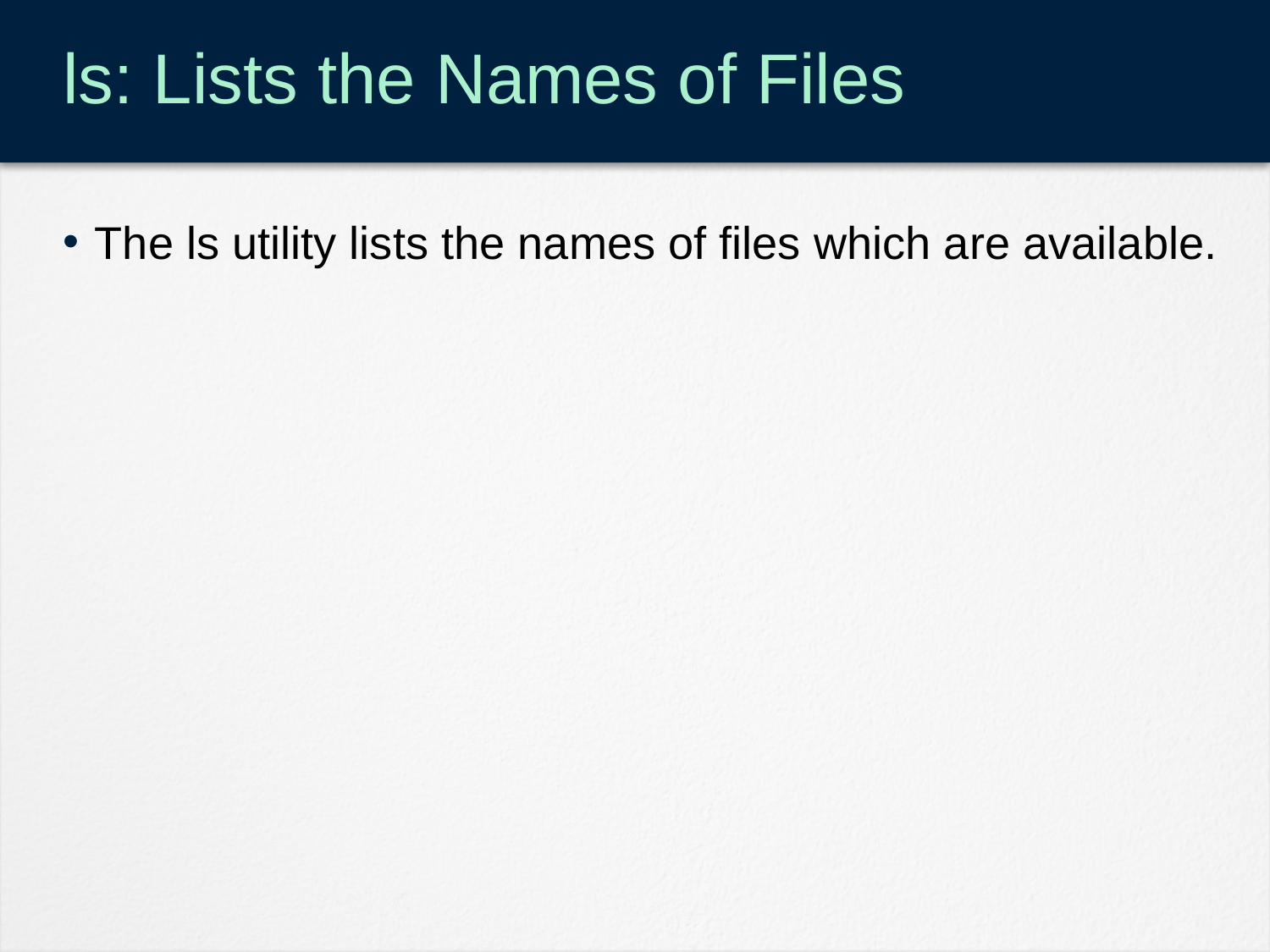

# ls: Lists the Names of Files
The ls utility lists the names of files which are available.